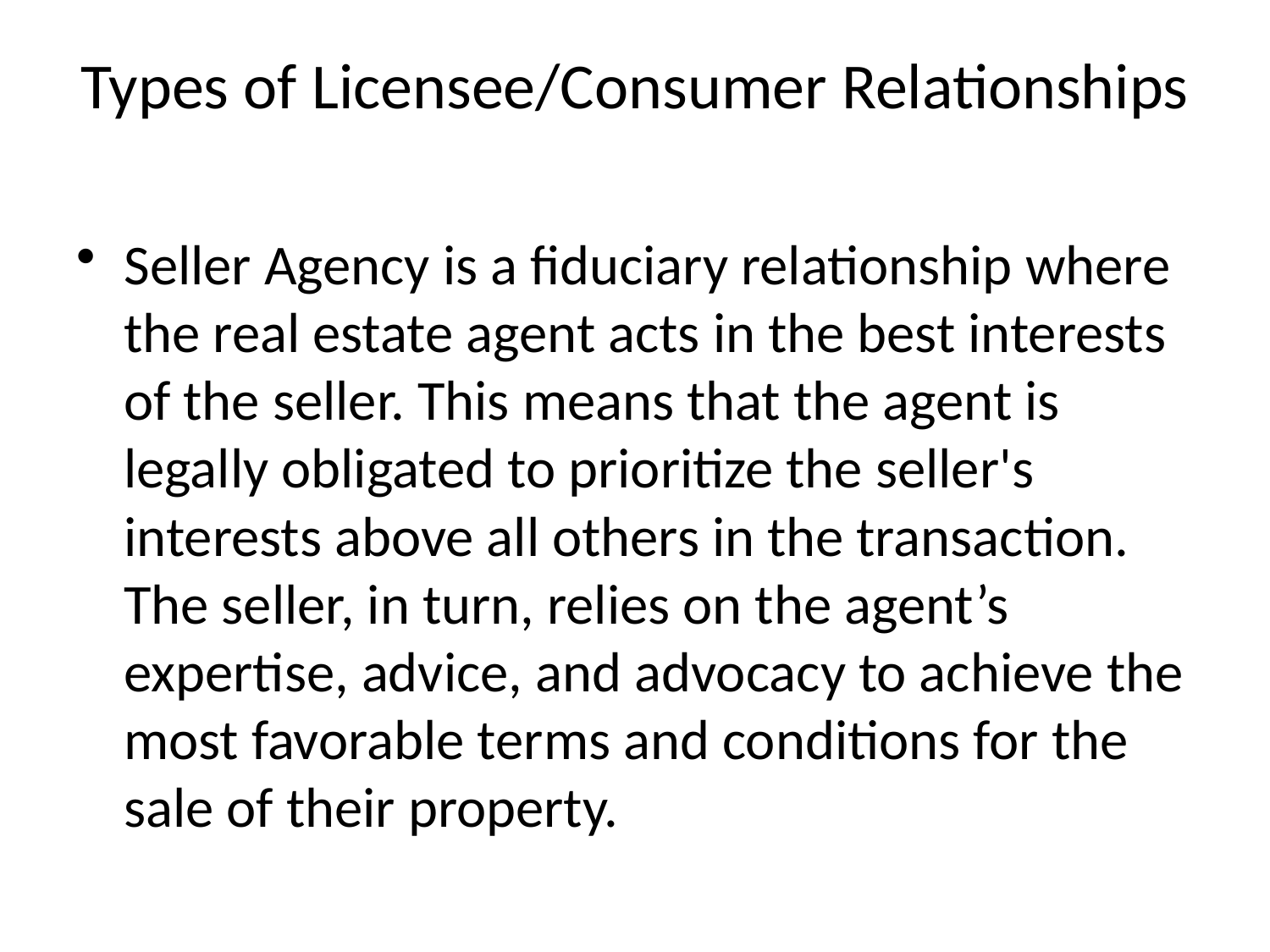

# Types of Licensee/Consumer Relationships

Seller Agency is a fiduciary relationship where the real estate agent acts in the best interests of the seller. This means that the agent is legally obligated to prioritize the seller's interests above all others in the transaction. The seller, in turn, relies on the agent’s expertise, advice, and advocacy to achieve the most favorable terms and conditions for the sale of their property.